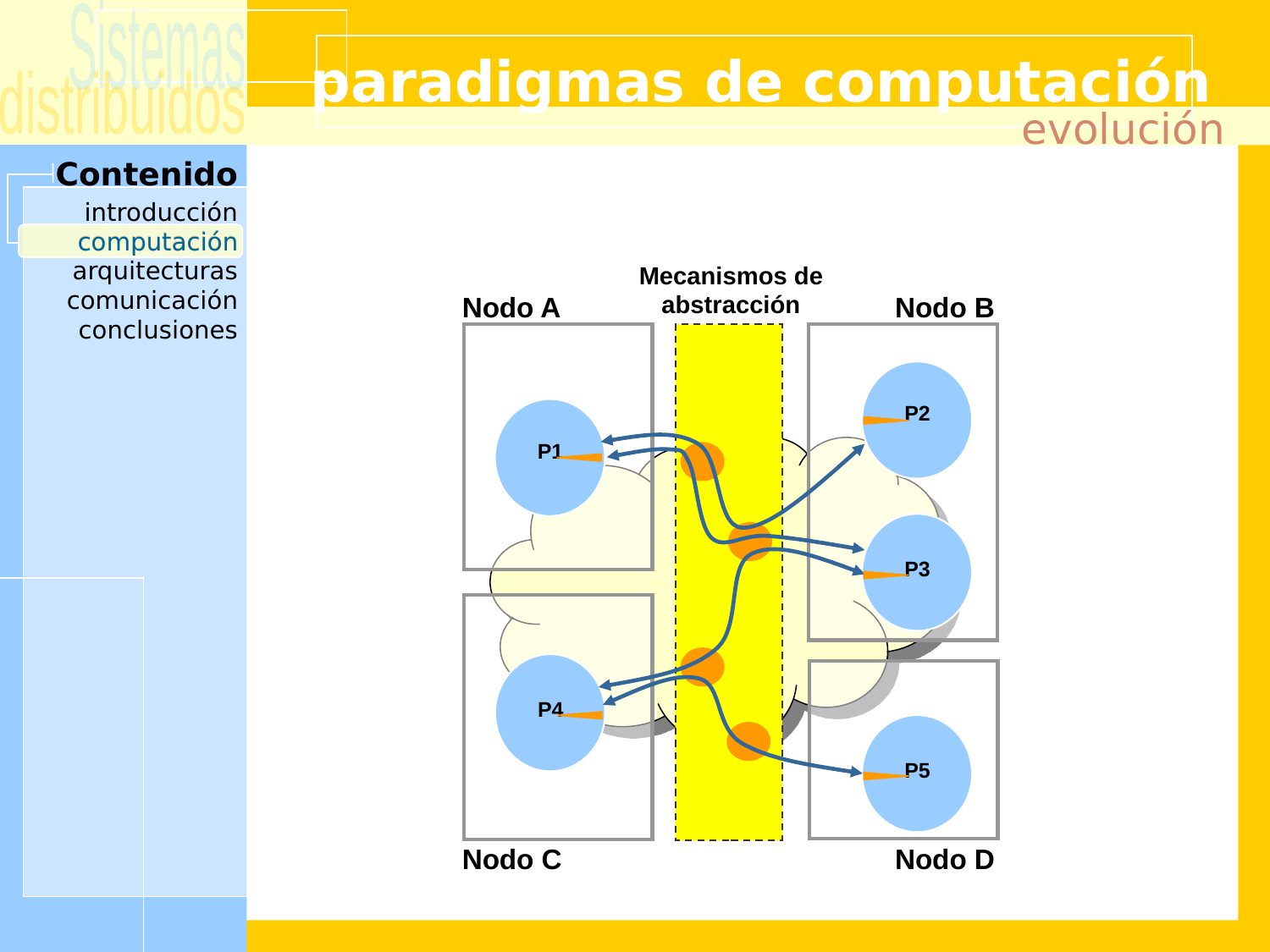

Sistemas

paradigmas de computación

distribuidos
evolución

Contenido
introducción
computación
arquitecturas
comunicación
conclusiones

computación

Mecanismos de abstracción
Nodo B
Nodo A

P2

P1

P3

P4

P5

Nodo D
Nodo C